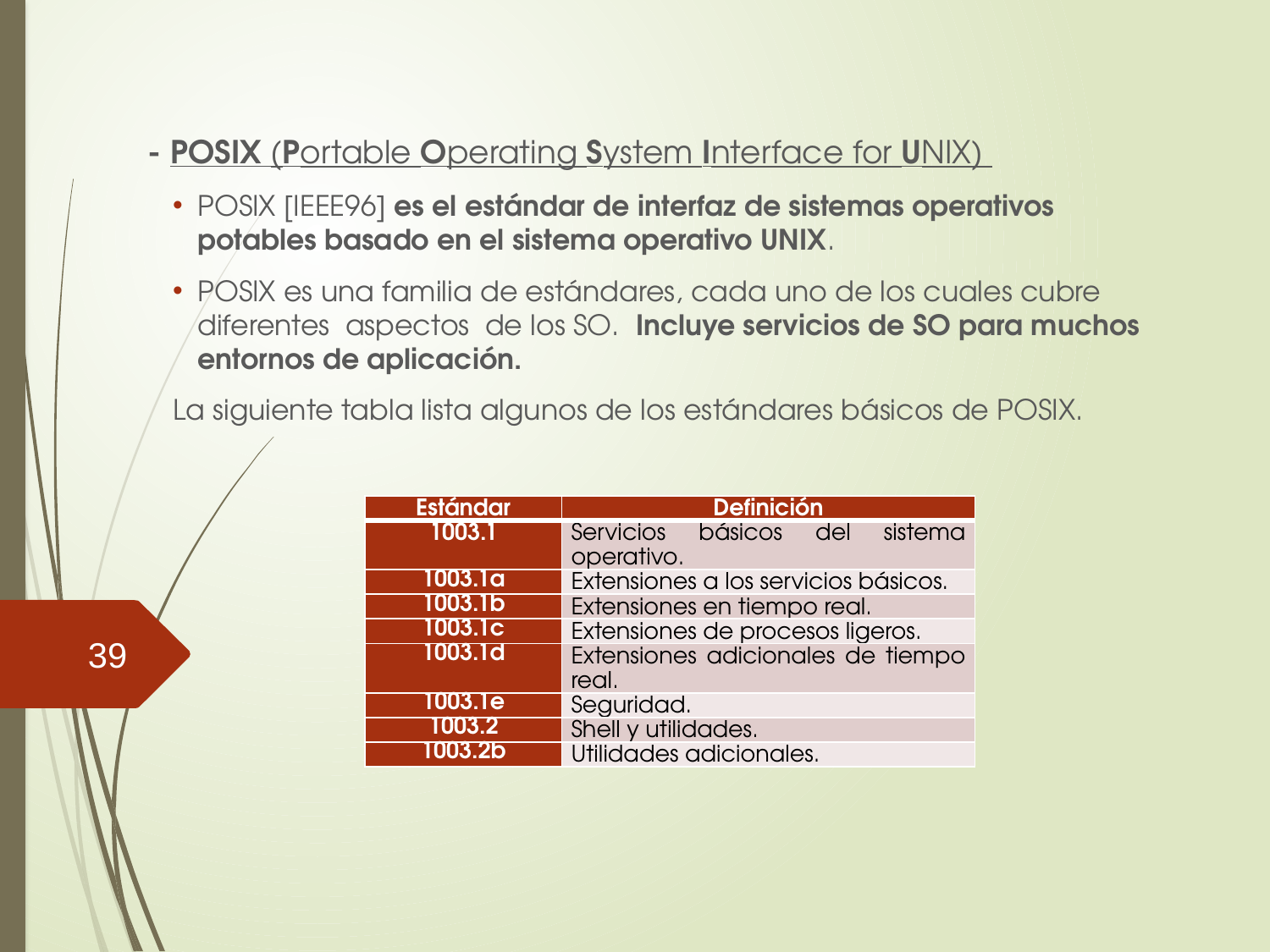

- POSIX (Portable Operating System Interface for UNIX)
POSIX [IEEE96] es el estándar de interfaz de sistemas operativos potables basado en el sistema operativo UNIX.
POSIX es una familia de estándares, cada uno de los cuales cubre diferentes  aspectos  de los SO.  Incluye servicios de SO para muchos entornos de aplicación.
La siguiente tabla lista algunos de los estándares básicos de POSIX.

| Estándar | Definición |
| --- | --- |
| 1003.1 | Servicios básicos del sistema operativo. |
| 1003.1a | Extensiones a los servicios básicos. |
| 1003.1b | Extensiones en tiempo real. |
| 1003.1c | Extensiones de procesos ligeros. |
| 1003.1d | Extensiones adicionales de tiempo real. |
| 1003.1e | Seguridad. |
| 1003.2 | Shell y utilidades. |
| 1003.2b | Utilidades adicionales. |

39